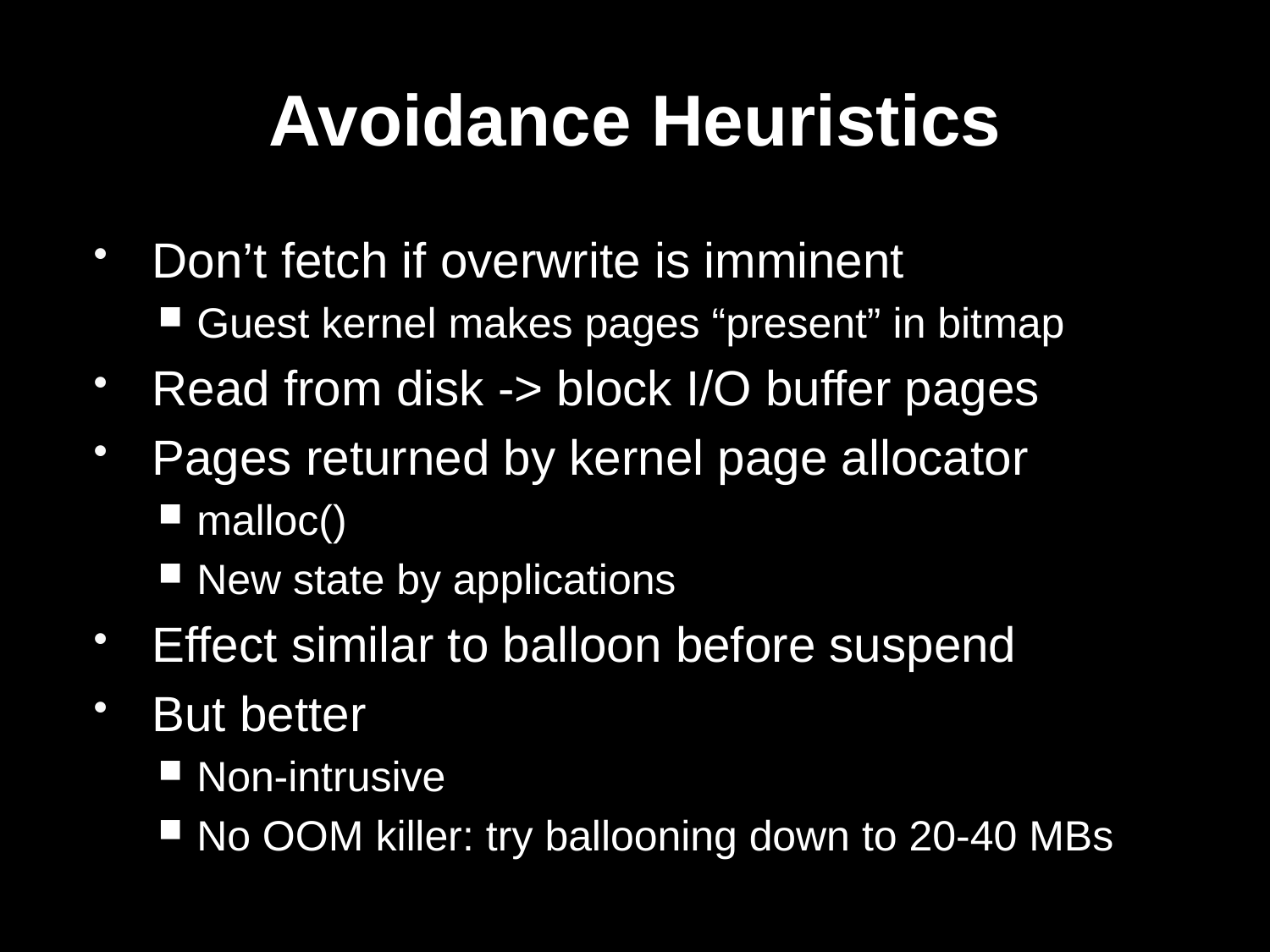

# Avoidance Heuristics
Don’t fetch if overwrite is imminent
Guest kernel makes pages “present” in bitmap
Read from disk -> block I/O buffer pages
Pages returned by kernel page allocator
malloc()
New state by applications
Effect similar to balloon before suspend
But better
Non-intrusive
No OOM killer: try ballooning down to 20-40 MBs